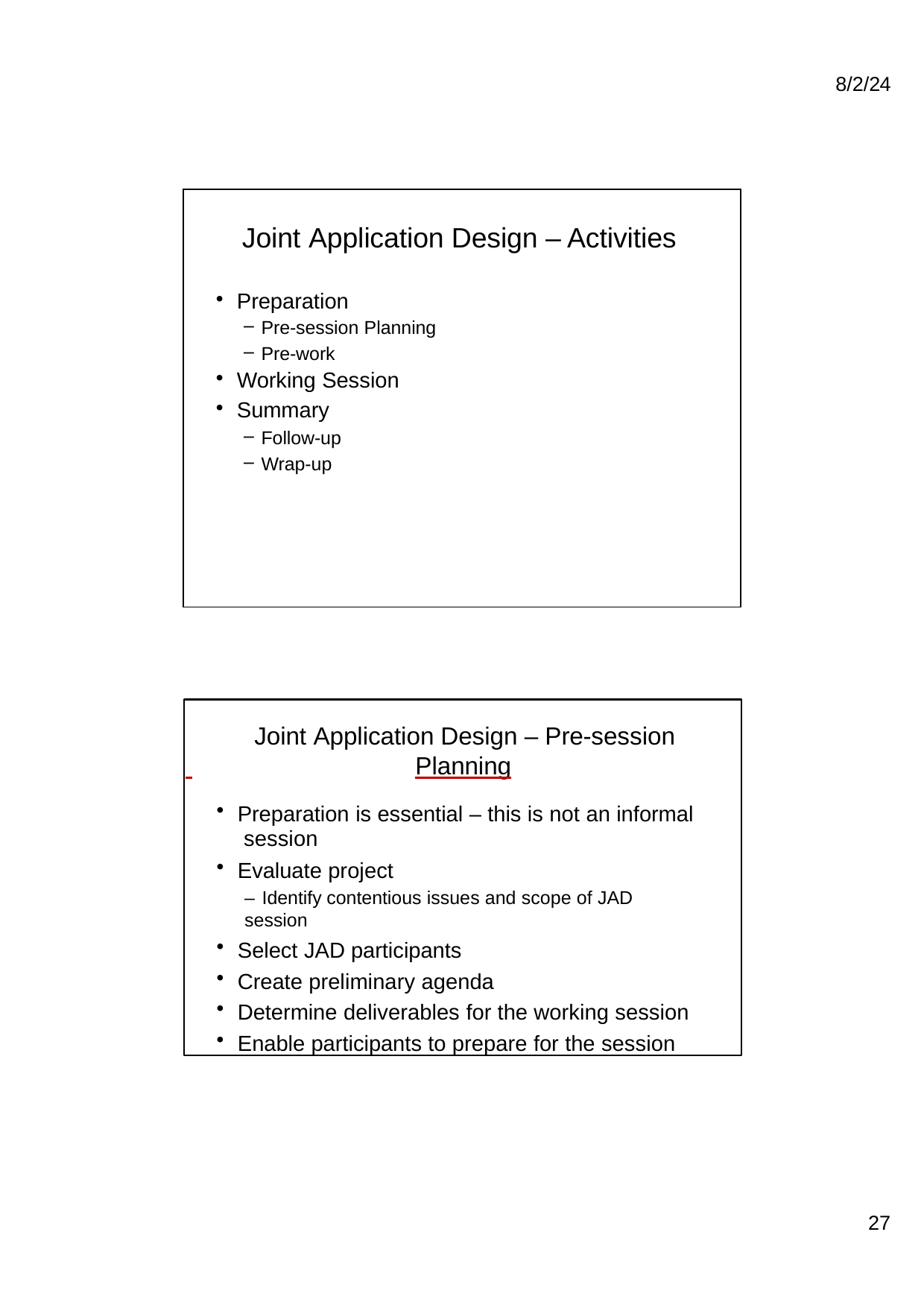

8/2/24
| Joint Application Design – Activities |  |
| --- | --- |
| Preparation Pre-session Planning Pre-work Working Session Summary Follow-up Wrap-up |  |
Joint Application Design – Pre-session
 	Planning
Preparation is essential – this is not an informal  session
Evaluate project
– Identify contentious issues and scope of JAD session
Select JAD participants
Create preliminary agenda
Determine deliverables for the working session
Enable participants to prepare for the session
27